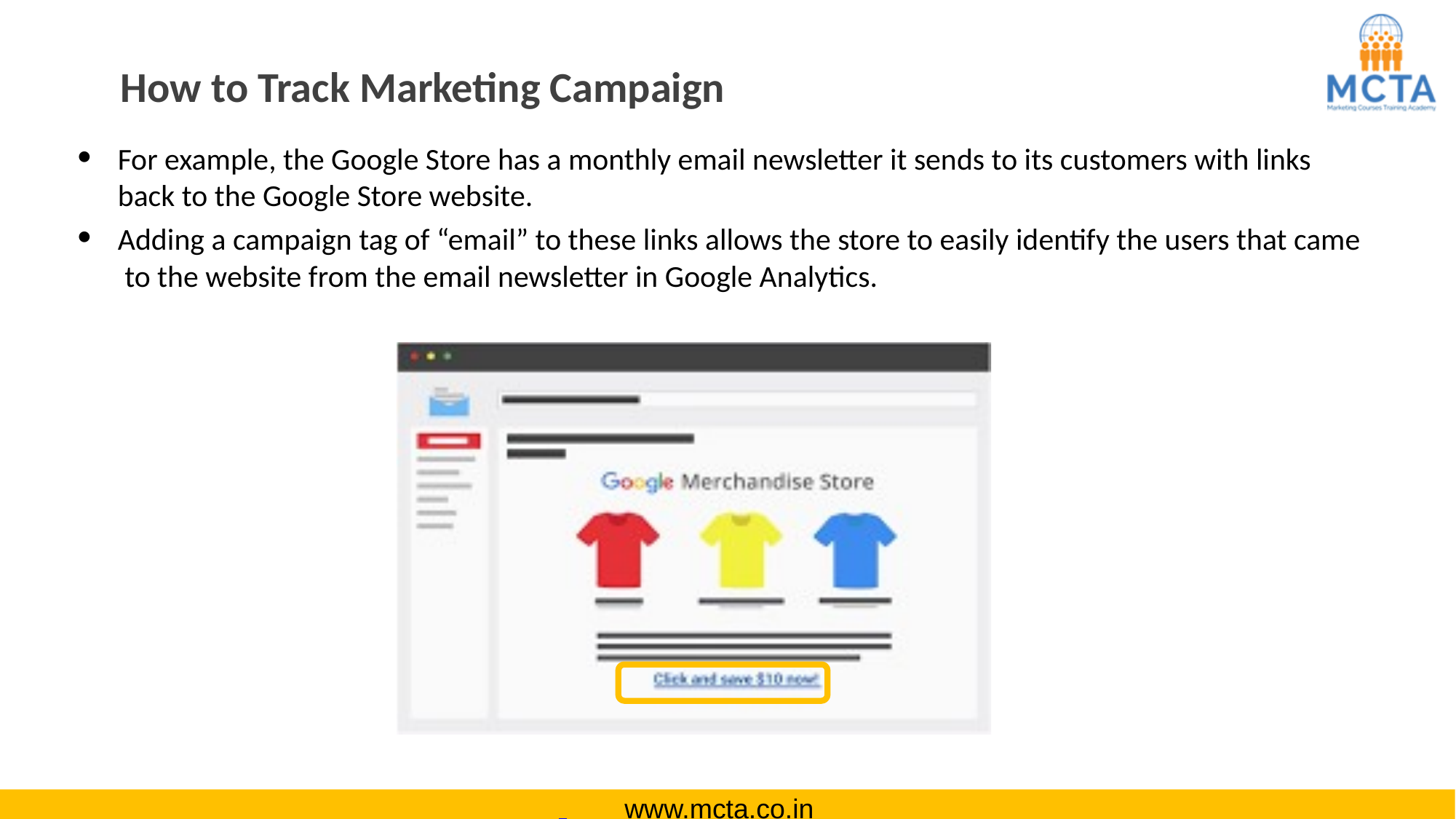

# How to Track Marketing Campaign
For example, the Google Store has a monthly email newsletter it sends to its customers with links
back to the Google Store website.
Adding a campaign tag of “email” to these links allows the store to easily identify the users that came  to the website from the email newsletter in Google Analytics.